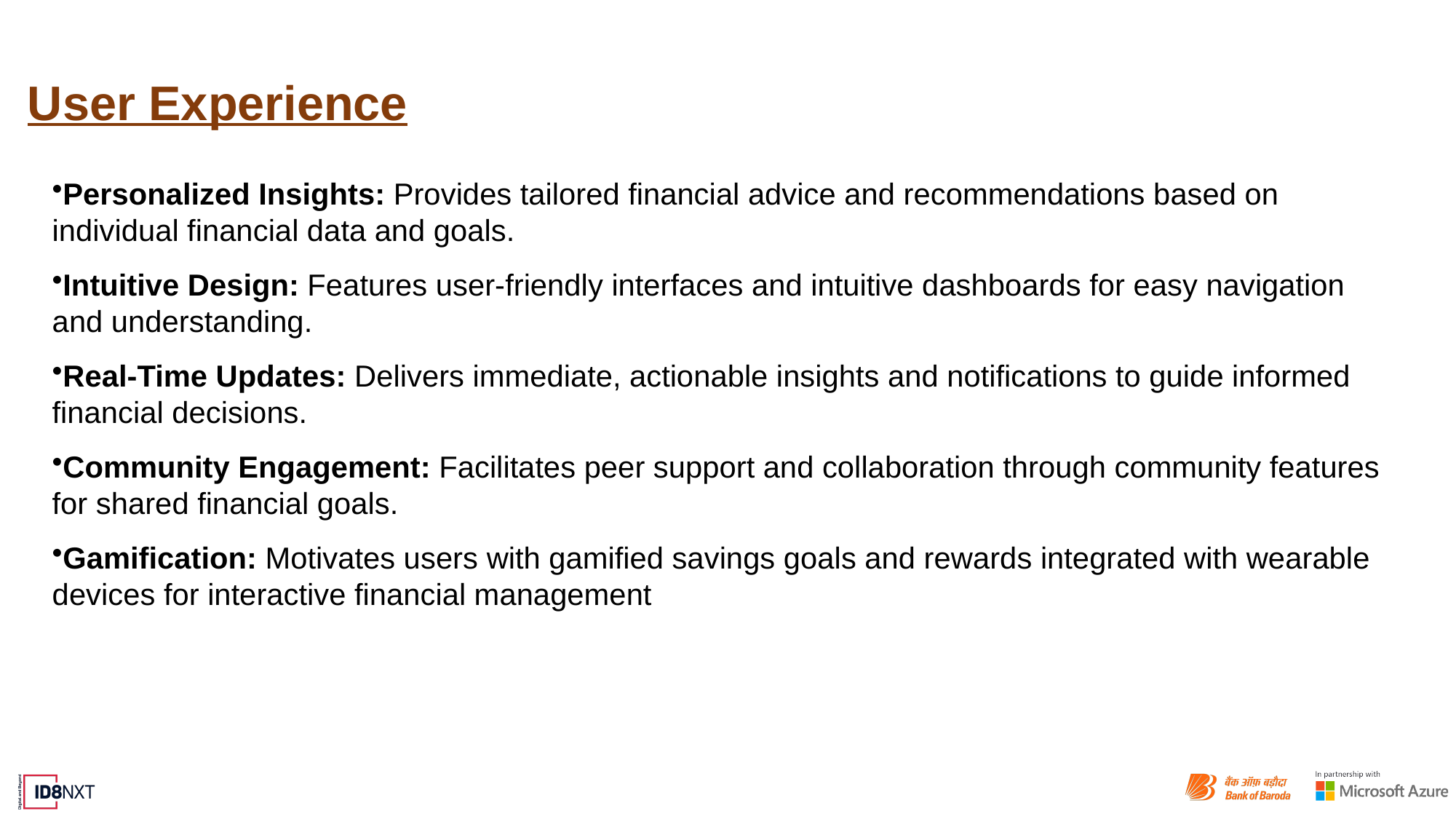

# User Experience
Personalized Insights: Provides tailored financial advice and recommendations based on individual financial data and goals.
Intuitive Design: Features user-friendly interfaces and intuitive dashboards for easy navigation and understanding.
Real-Time Updates: Delivers immediate, actionable insights and notifications to guide informed financial decisions.
Community Engagement: Facilitates peer support and collaboration through community features for shared financial goals.
Gamification: Motivates users with gamified savings goals and rewards integrated with wearable devices for interactive financial management